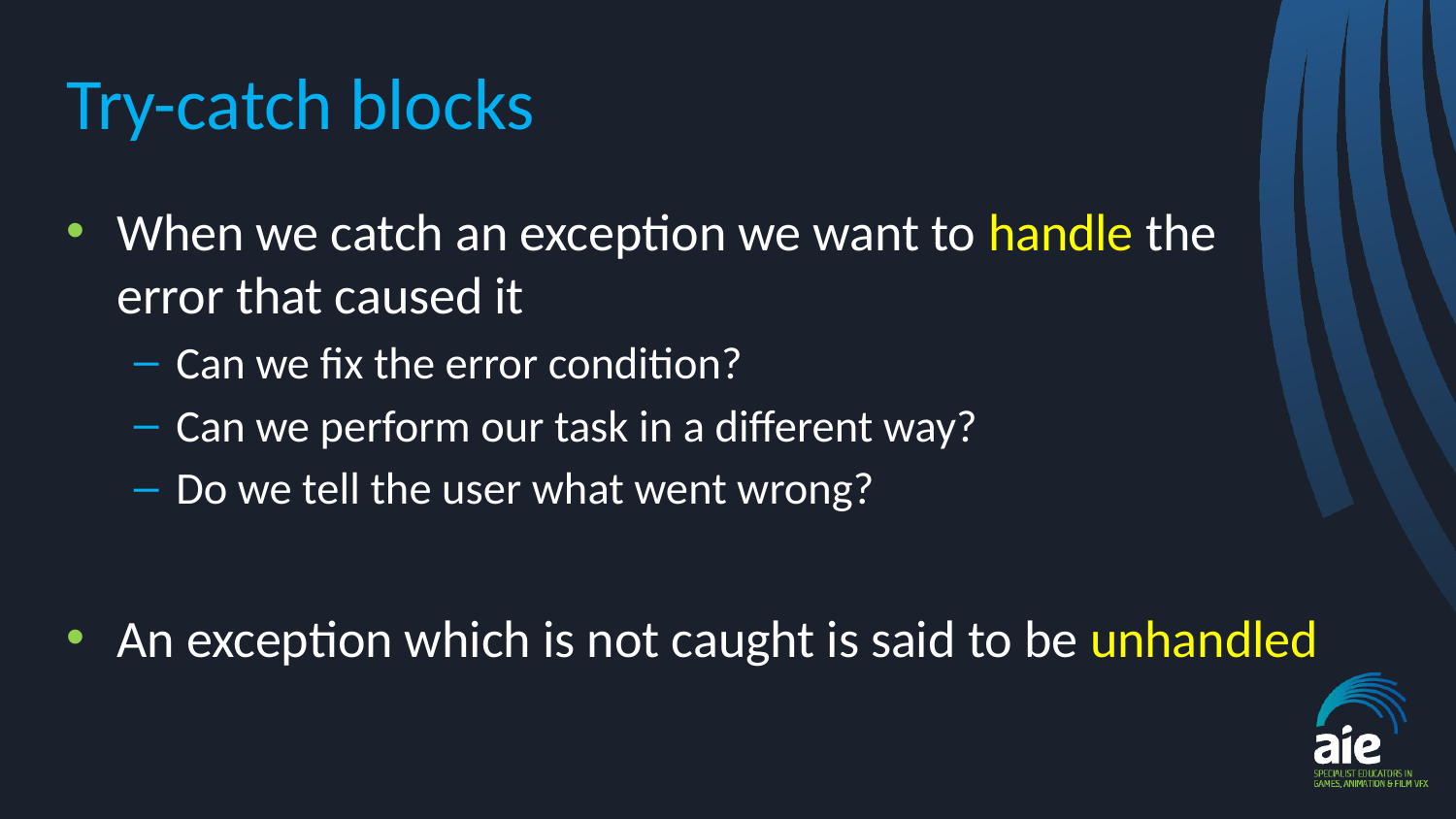

# Try-catch blocks
When we catch an exception we want to handle the error that caused it
Can we fix the error condition?
Can we perform our task in a different way?
Do we tell the user what went wrong?

An exception which is not caught is said to be unhandled